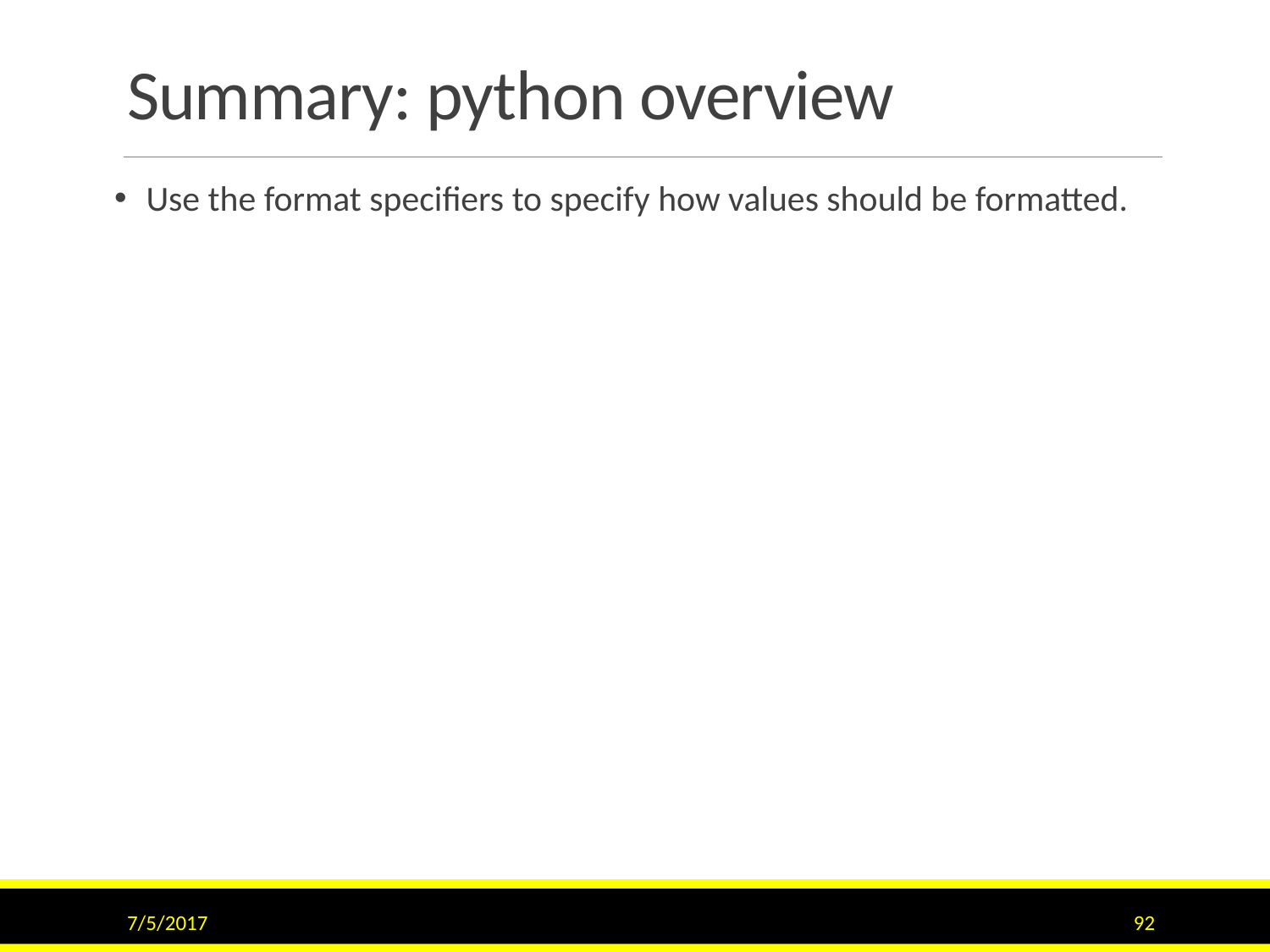

# Summary: python overview
Use the format specifiers to specify how values should be formatted.

7/5/2017
92